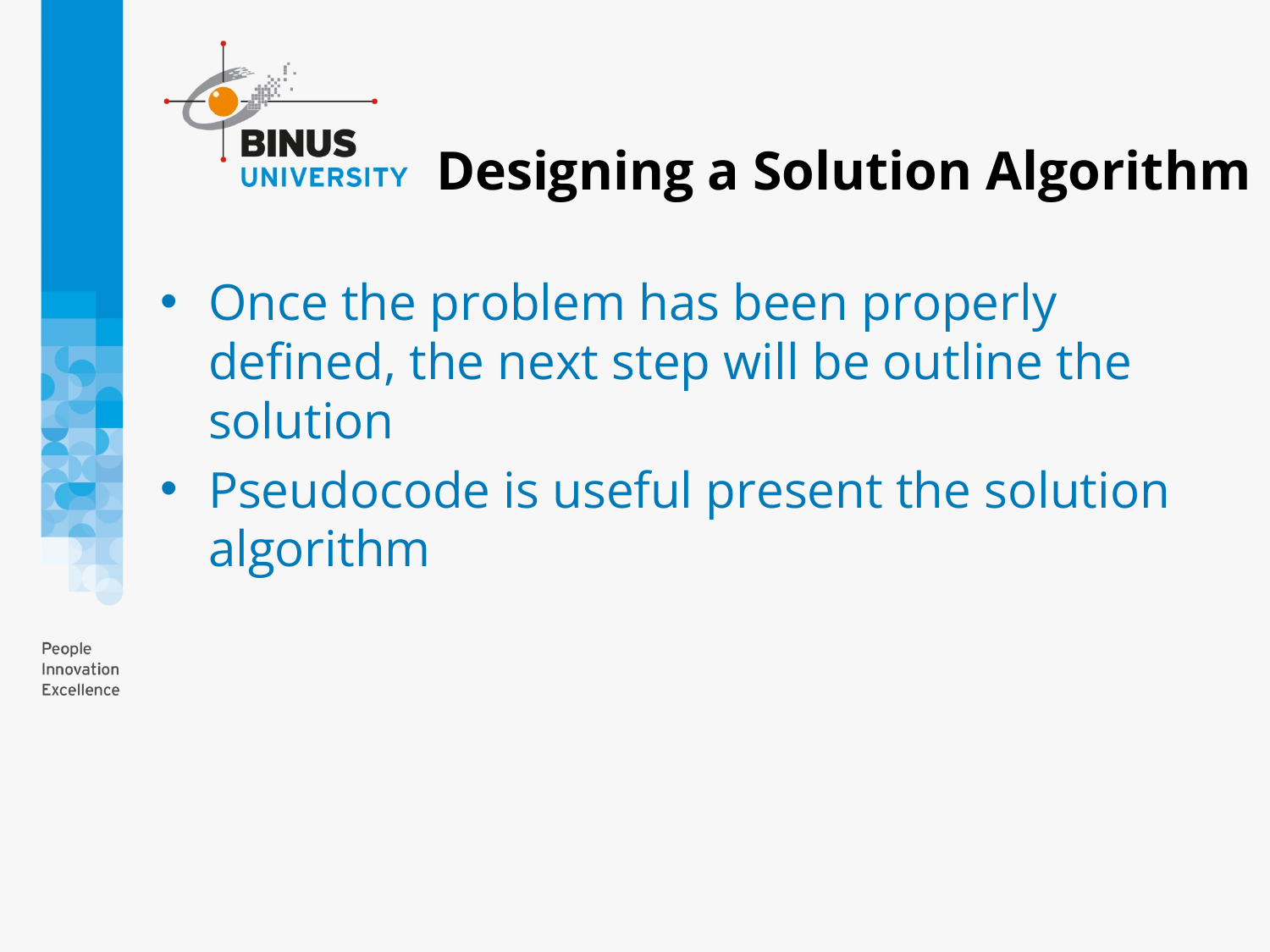

# Designing a Solution Algorithm
Once the problem has been properly defined, the next step will be outline the solution
Pseudocode is useful present the solution algorithm